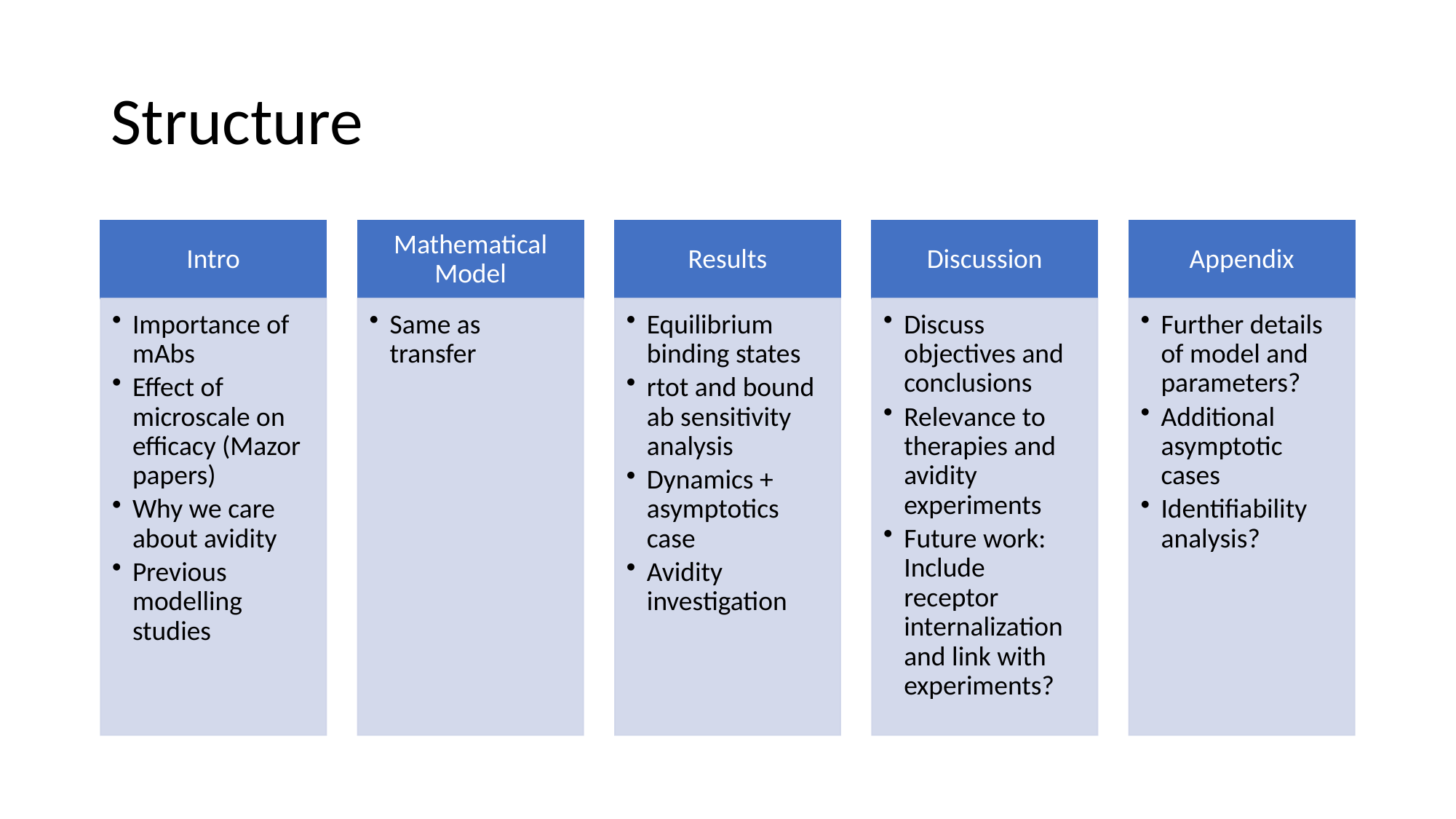

# Structure
Intro
Importance of mAbs
Effect of microscale on efficacy (Mazor papers)
Why we care about avidity
Previous modelling studies
Mathematical Model
Same as transfer
Results
Equilibrium binding states
rtot and bound ab sensitivity analysis
Dynamics + asymptotics case
Avidity investigation
Discussion
Discuss objectives and conclusions
Relevance to therapies and avidity experiments
Future work: Include receptor internalization and link with experiments?
Appendix
Further details of model and parameters?
Additional asymptotic cases
Identifiability analysis?